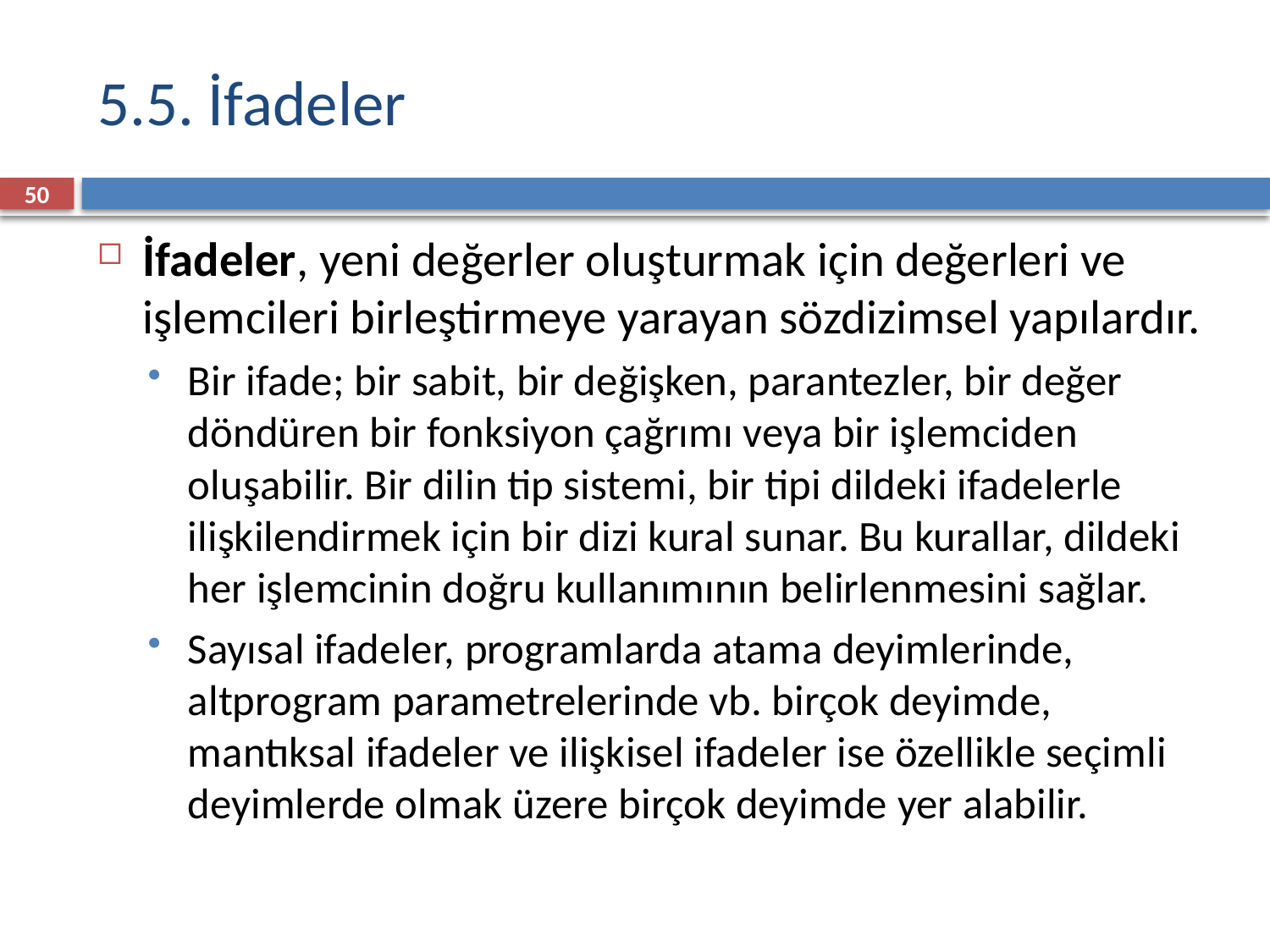

# 5.5. İfadeler
50
İfadeler, yeni değerler oluşturmak için değerleri ve işlemcileri birleştirmeye yarayan sözdizimsel yapılardır.
Bir ifade; bir sabit, bir değişken, parantezler, bir değer döndüren bir fonksiyon çağrımı veya bir işlemciden oluşabilir. Bir dilin tip sistemi, bir tipi dildeki ifadelerle ilişkilendirmek için bir dizi kural sunar. Bu kurallar, dildeki her işlemcinin doğru kullanımının belirlenmesini sağlar.
Sayısal ifadeler, programlarda atama deyimlerinde, altprogram parametrelerinde vb. birçok deyimde, mantıksal ifadeler ve ilişkisel ifadeler ise özellikle seçimli deyimlerde olmak üzere birçok deyimde yer alabilir.